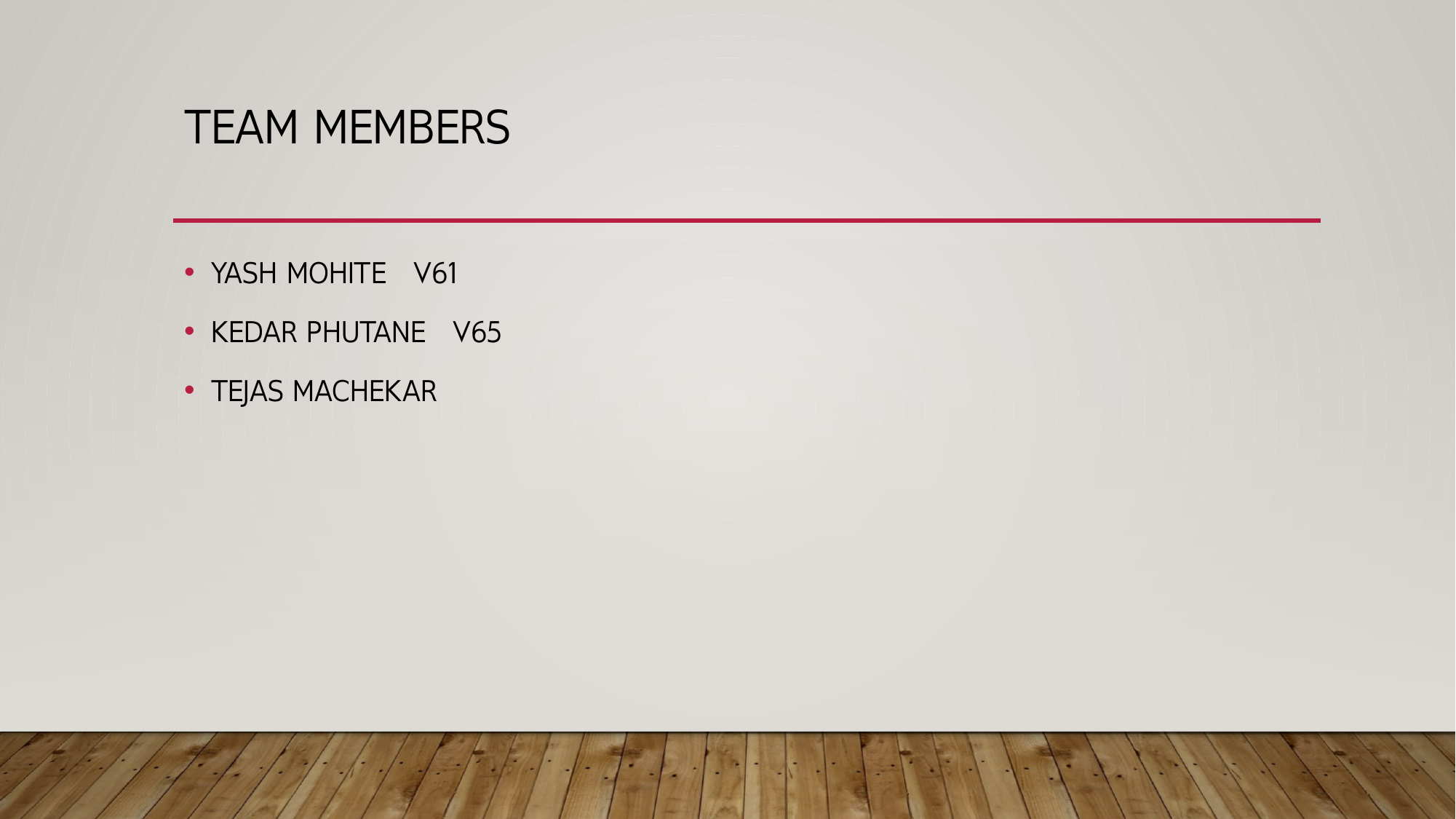

# TEAM MEMBERS
YASH MOHITE   V61
KEDAR PHUTANE   V65
TEJAS MACHEKAR